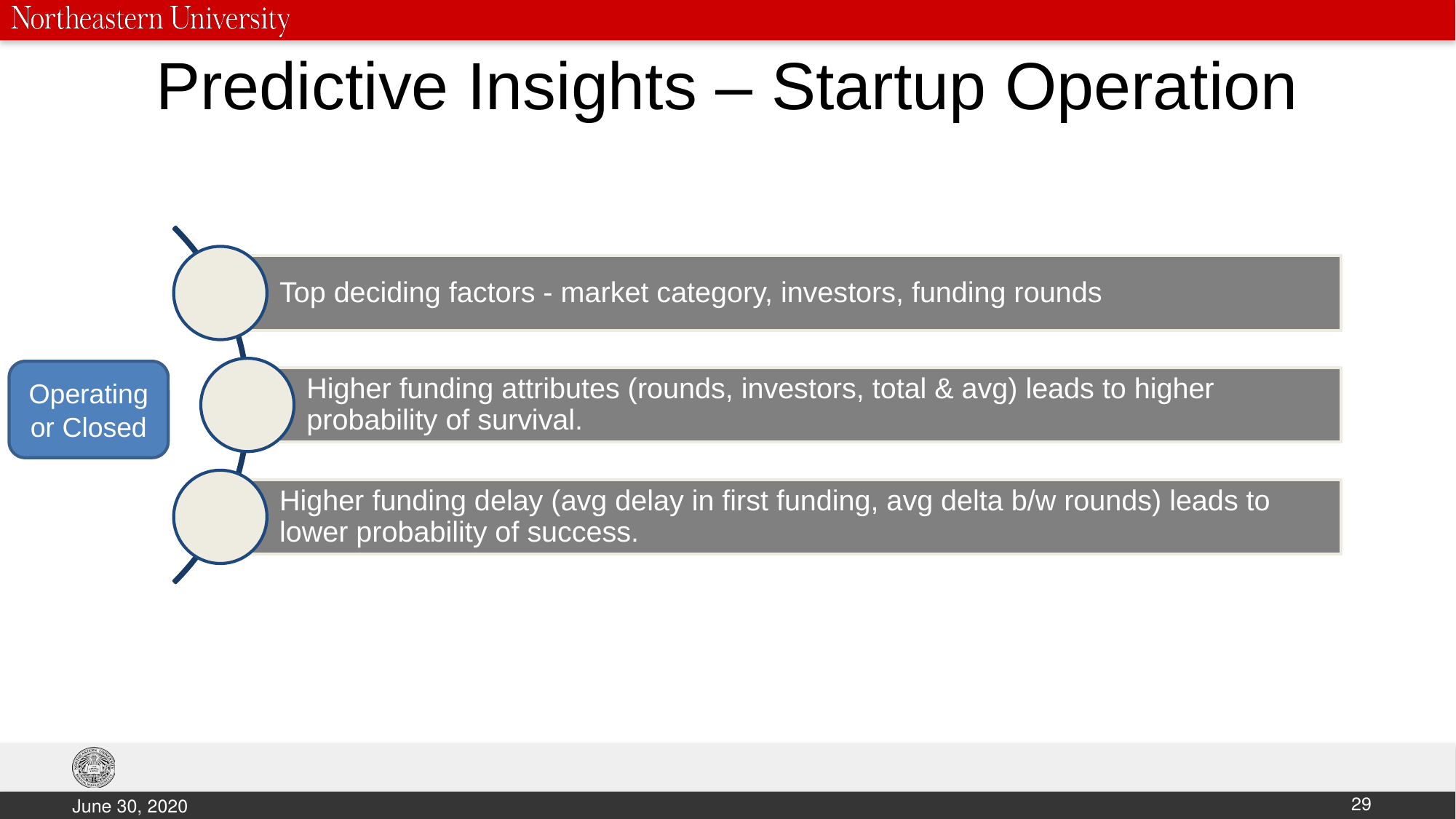

# Predictive Insights – Startup Operation
Top deciding factors - market category, investors, funding rounds
Higher funding attributes (rounds, investors, total & avg) leads to higher probability of survival.
Higher funding delay (avg delay in first funding, avg delta b/w rounds) leads to lower probability of success.
Operating or Closed
29